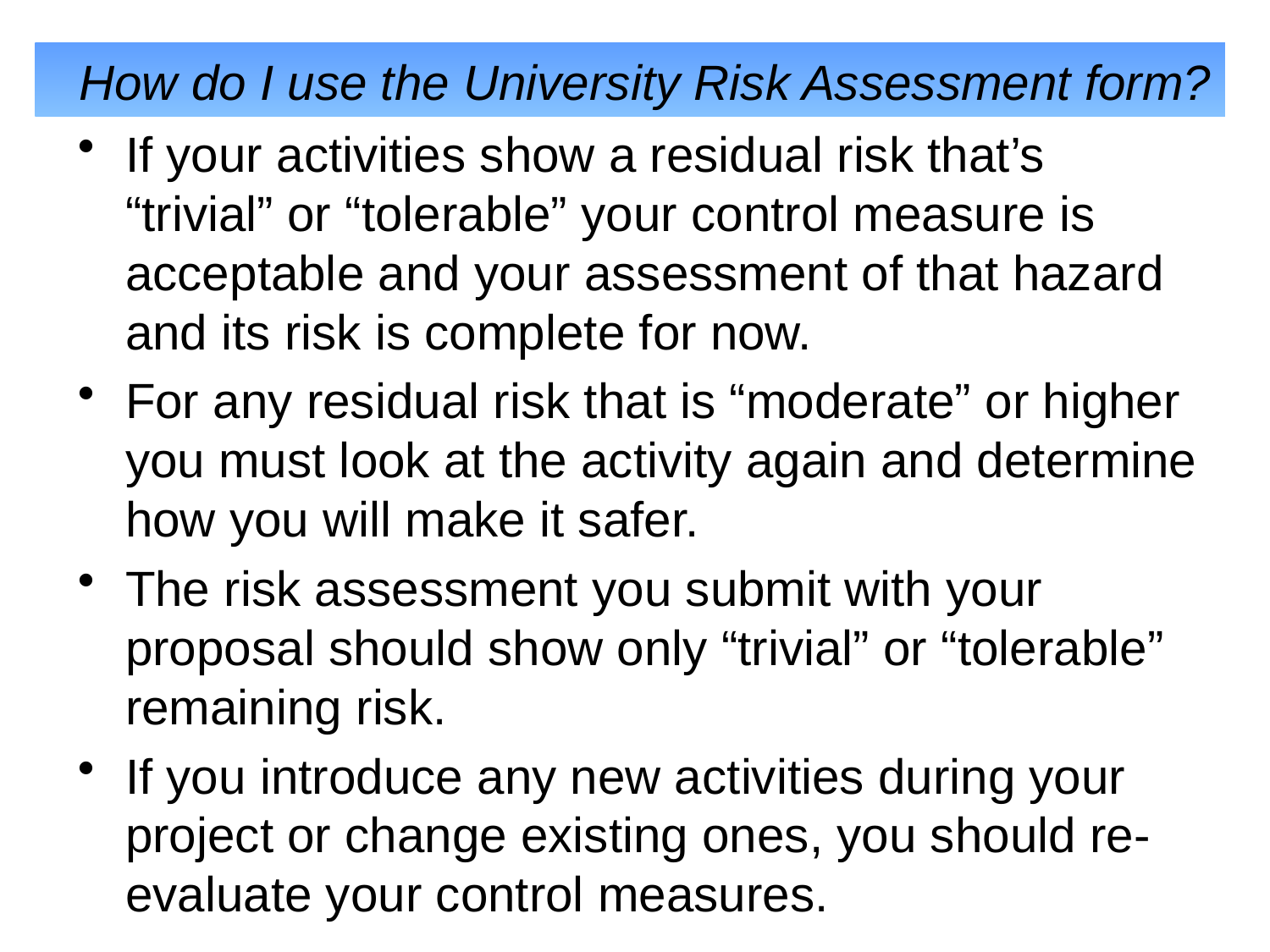

# How do I use the University Risk Assessment form?
If your activities show a residual risk that’s “trivial” or “tolerable” your control measure is acceptable and your assessment of that hazard and its risk is complete for now.
For any residual risk that is “moderate” or higher you must look at the activity again and determine how you will make it safer.
The risk assessment you submit with your proposal should show only “trivial” or “tolerable” remaining risk.
If you introduce any new activities during your project or change existing ones, you should re-evaluate your control measures.